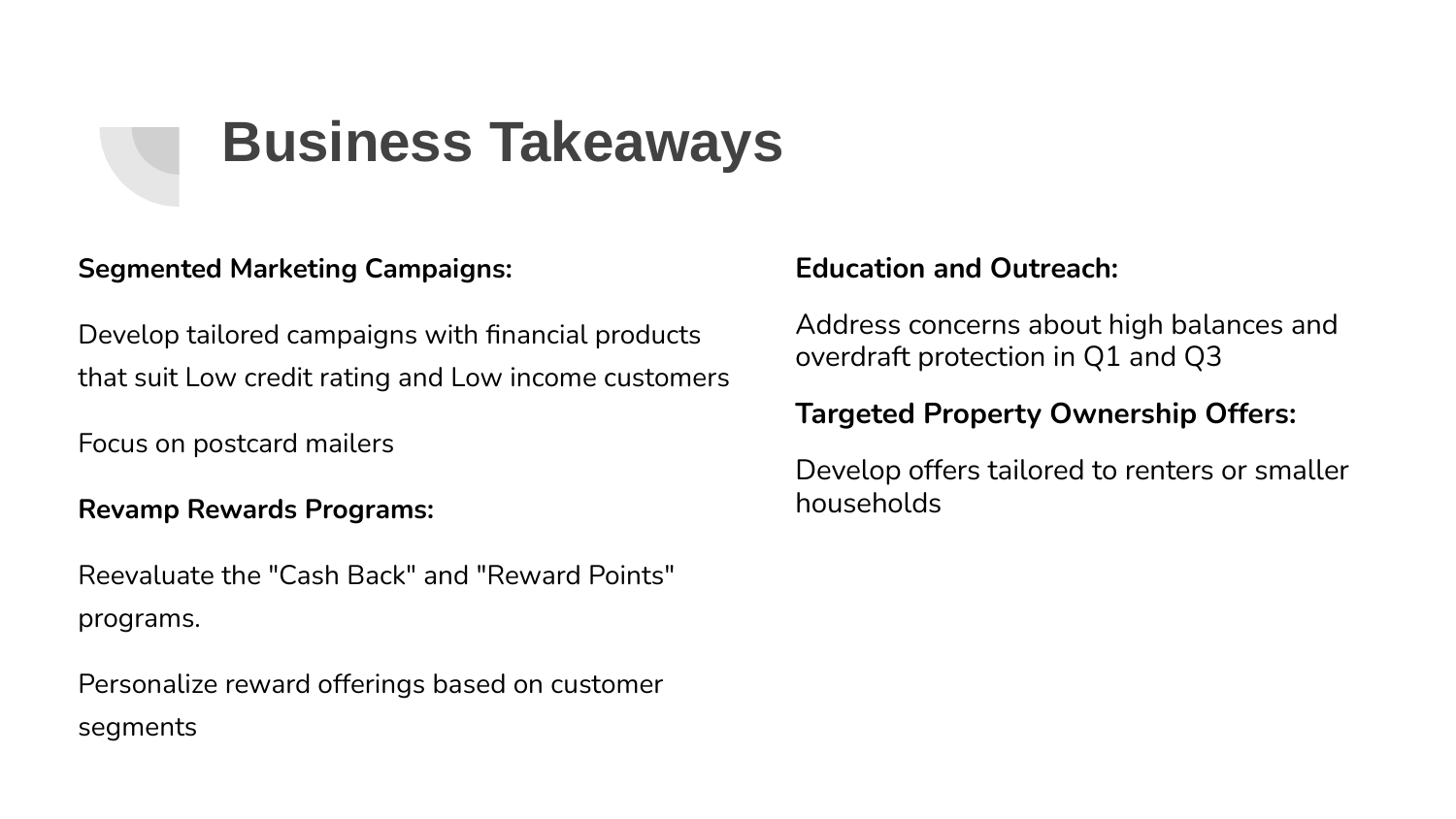

# Business Takeaways
Segmented Marketing Campaigns:
Develop tailored campaigns with financial products that suit Low credit rating and Low income customers
Focus on postcard mailers
Revamp Rewards Programs:
Reevaluate the "Cash Back" and "Reward Points" programs.
Personalize reward offerings based on customer segments

Education and Outreach:
Address concerns about high balances and overdraft protection in Q1 and Q3
Targeted Property Ownership Offers:
Develop offers tailored to renters or smaller households